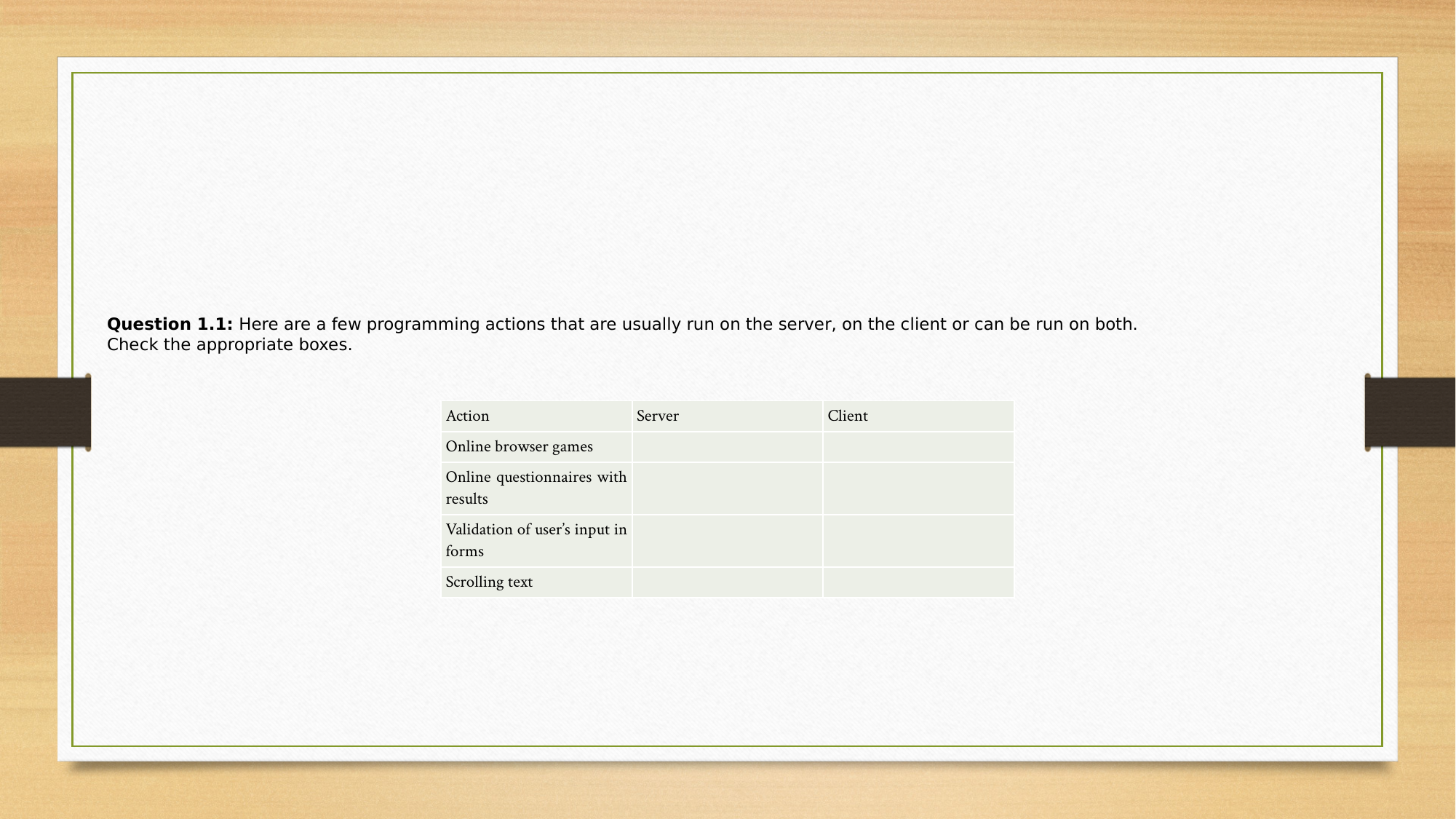

#
Question 1.1: Here are a few programming actions that are usually run on the server, on the client or can be run on both.
Check the appropriate boxes.

| Action | Server | Client |
| --- | --- | --- |
| Online browser games |  |  |
| Online questionnaires with results |  |  |
| Validation of user’s input in forms |  |  |
| Scrolling text |  |  |